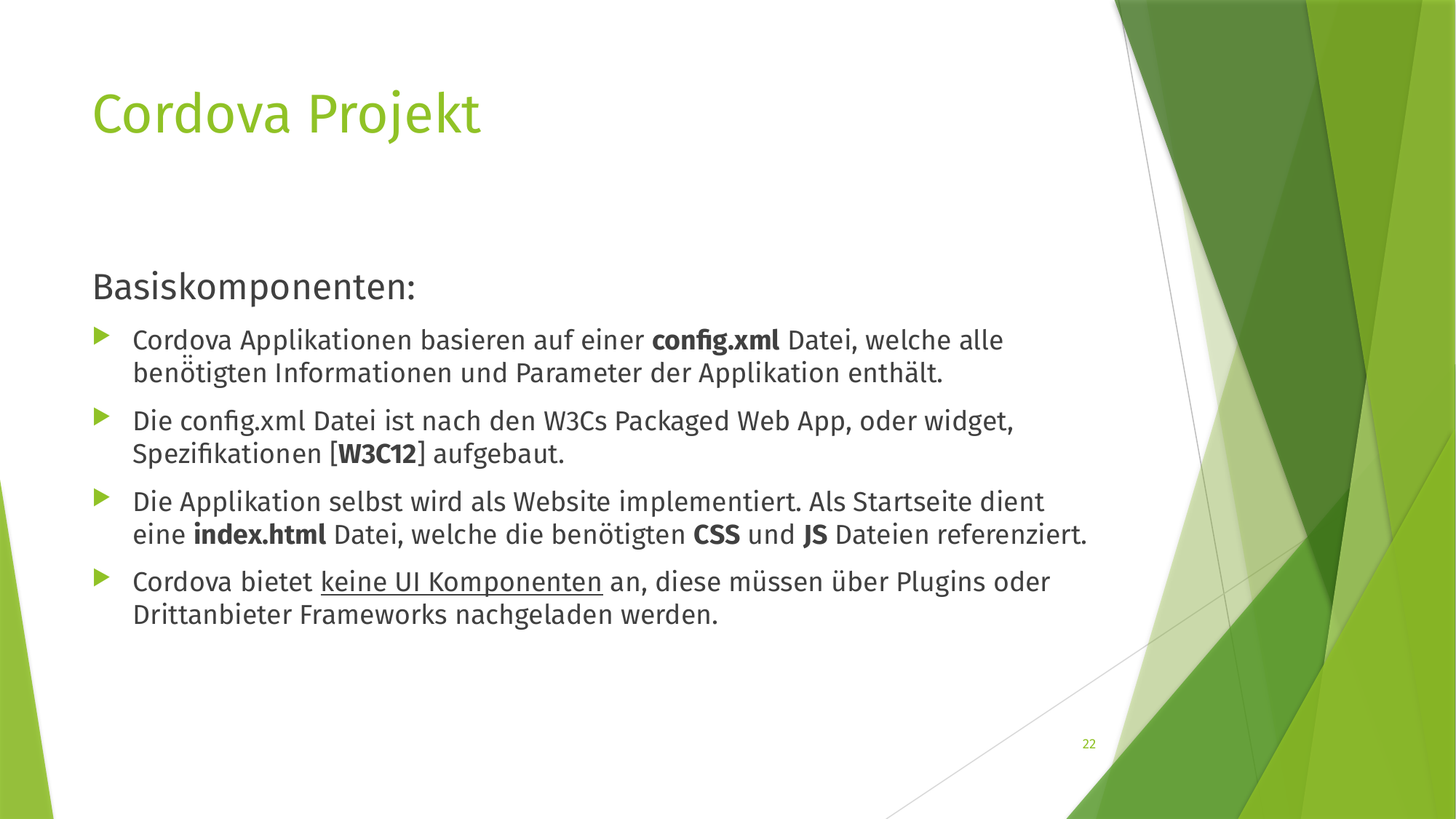

# Cordova Projekt
Basiskomponenten:
Cordova Applikationen basieren auf einer config.xml Datei, welche alle benö̈tigten Informationen und Parameter der Applikation enthält.
Die config.xml Datei ist nach den W3Cs Packaged Web App, oder widget, Spezifikationen [W3C12] aufgebaut.
Die Applikation selbst wird als Website implementiert. Als Startseite dient eine index.html Datei, welche die benötigten CSS und JS Dateien referenziert.
Cordova bietet keine UI Komponenten an, diese müssen über Plugins oder Drittanbieter Frameworks nachgeladen werden.
22